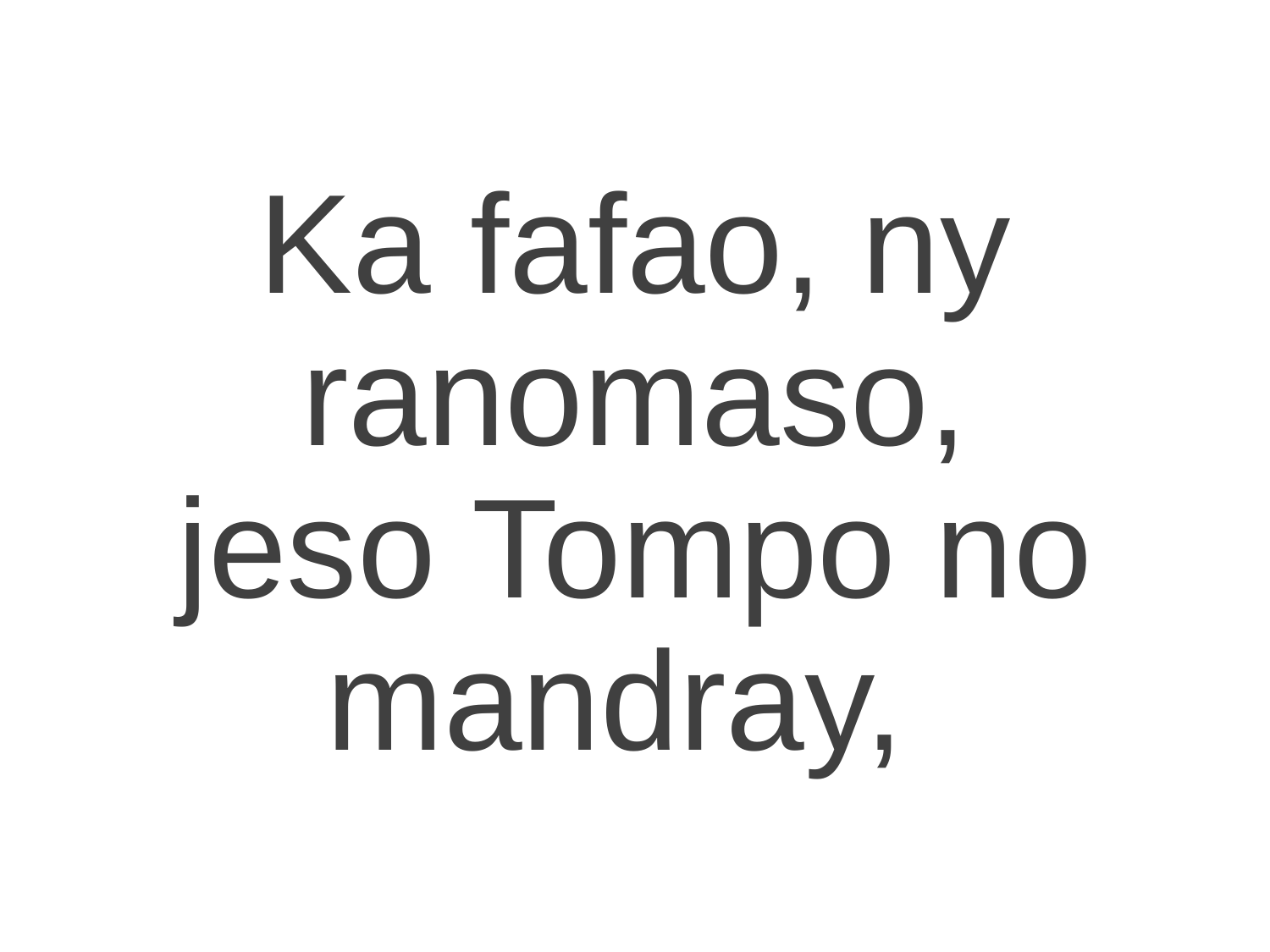

Ka fafao, ny ranomaso,
jeso Tompo no mandray,